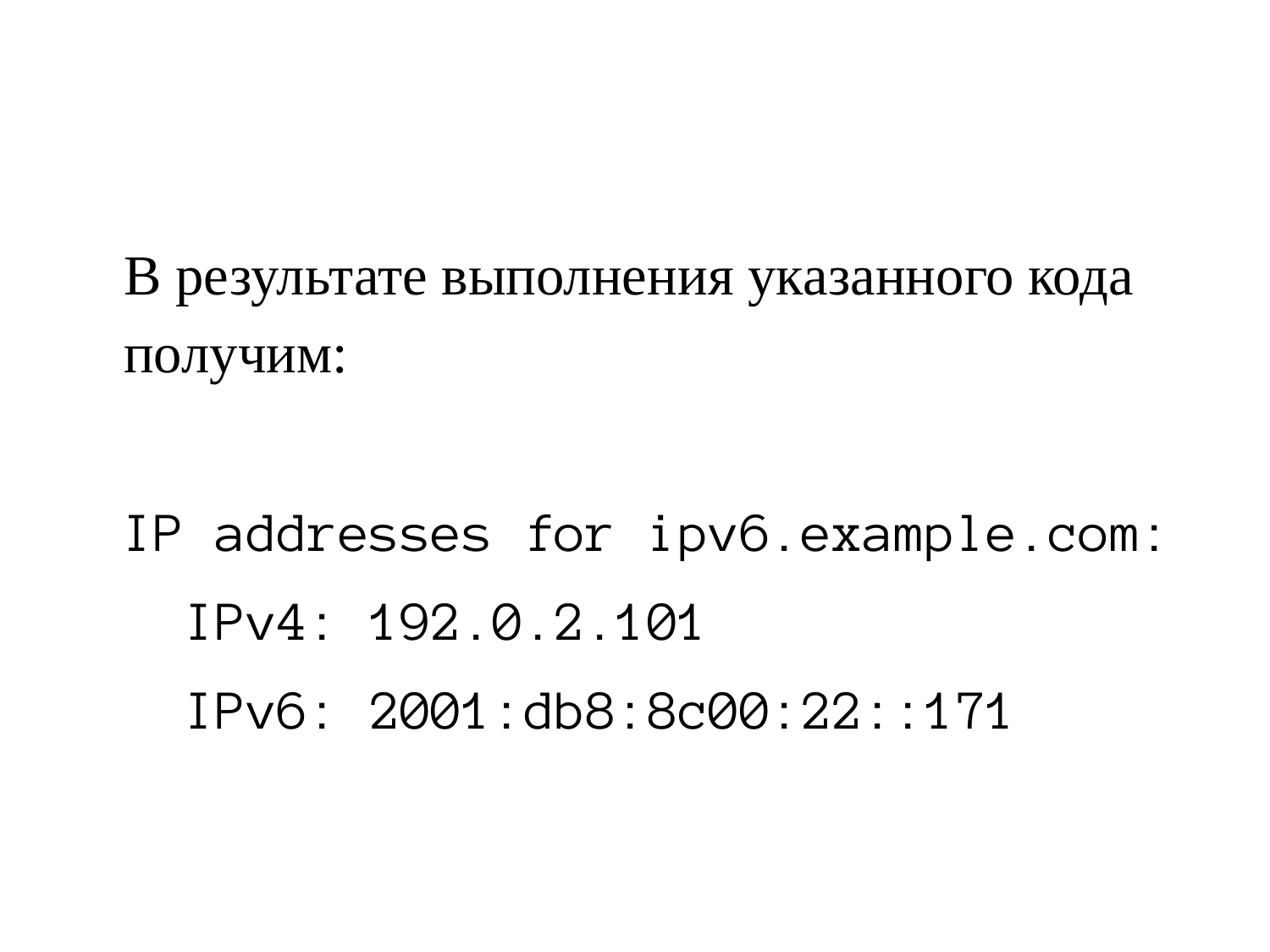

В результате выполнения указанного кода получим:

IP addresses for ipv6.example.com:
  IPv4: 192.0.2.101
  IPv6: 2001:db8:8c00:22::171